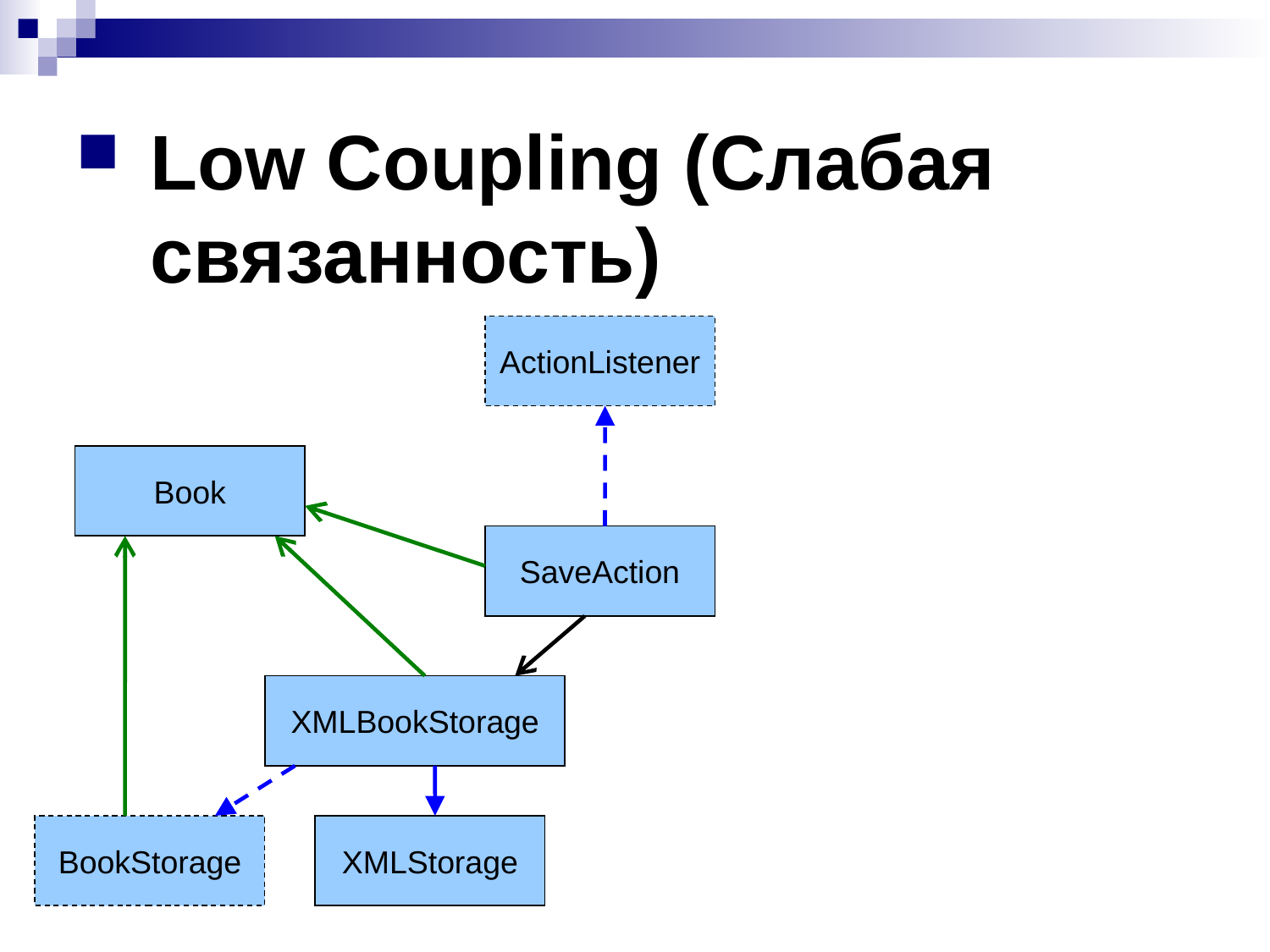

Low Coupling (Слабая связанность)
ActionListener

Book

SaveAction

XMLBookStorage

BookStorage
XMLStorage